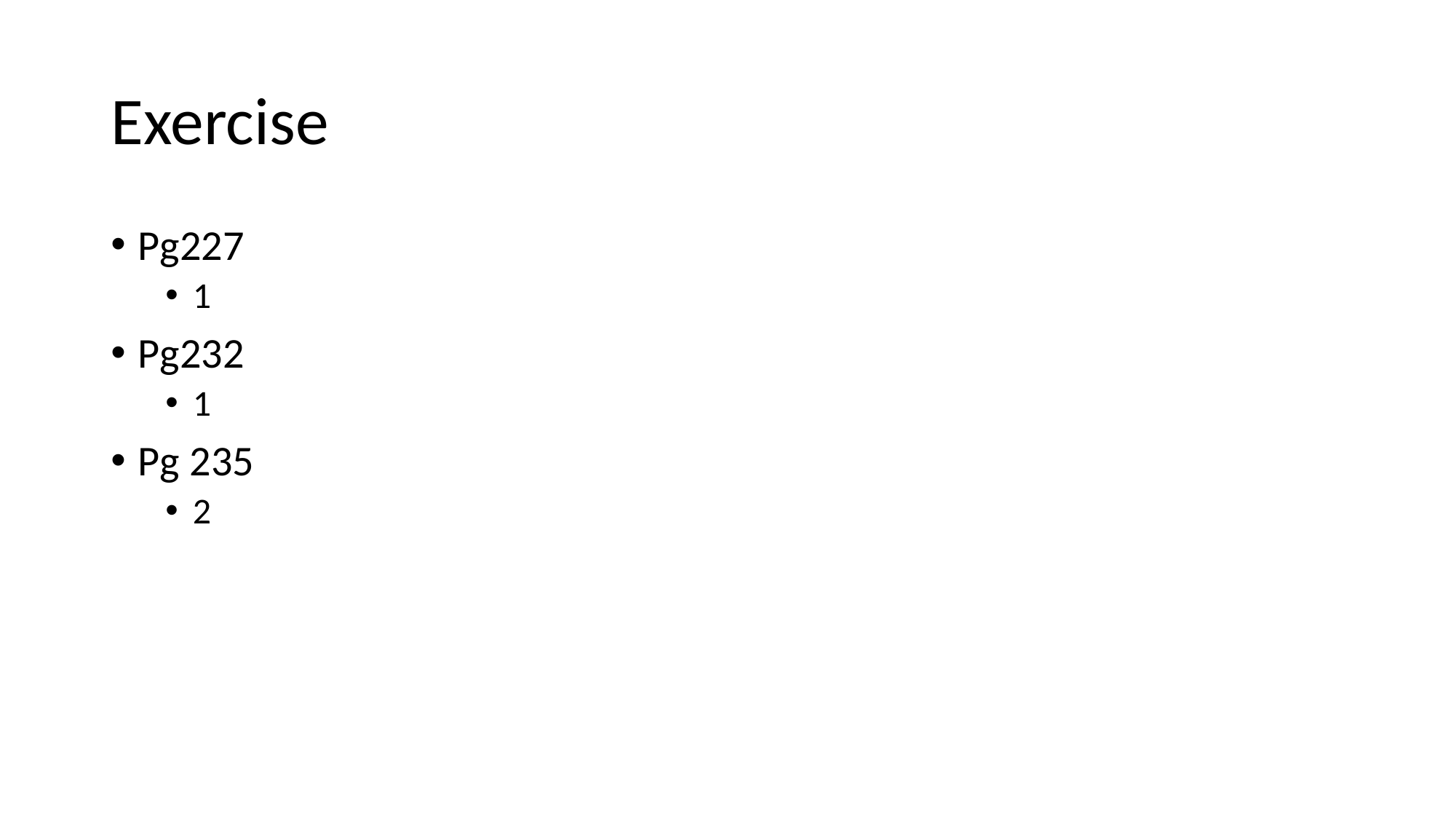

# Exercise
Pg227
1
Pg232
1
Pg 235
2